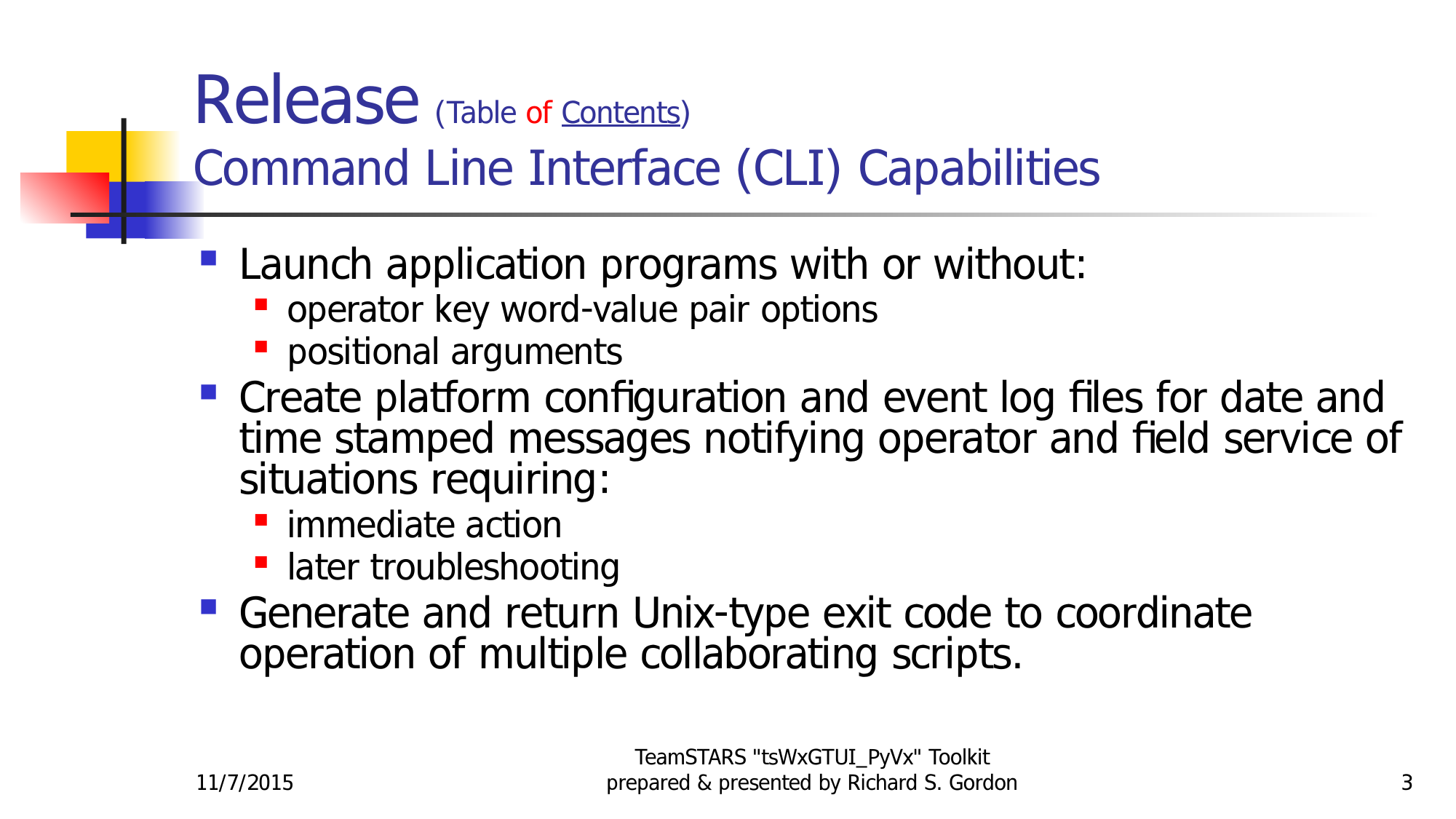

# Release (Table of Contents) Command Line Interface (CLI) Capabilities
Launch application programs with or without:
operator key word-value pair options
positional arguments
Create platform configuration and event log files for date and time stamped messages notifying operator and field service of situations requiring:
immediate action
later troubleshooting
Generate and return Unix-type exit code to coordinate operation of multiple collaborating scripts.

11/7/2015
TeamSTARS "tsWxGTUI_PyVx" Toolkit prepared & presented by Richard S. Gordon
3